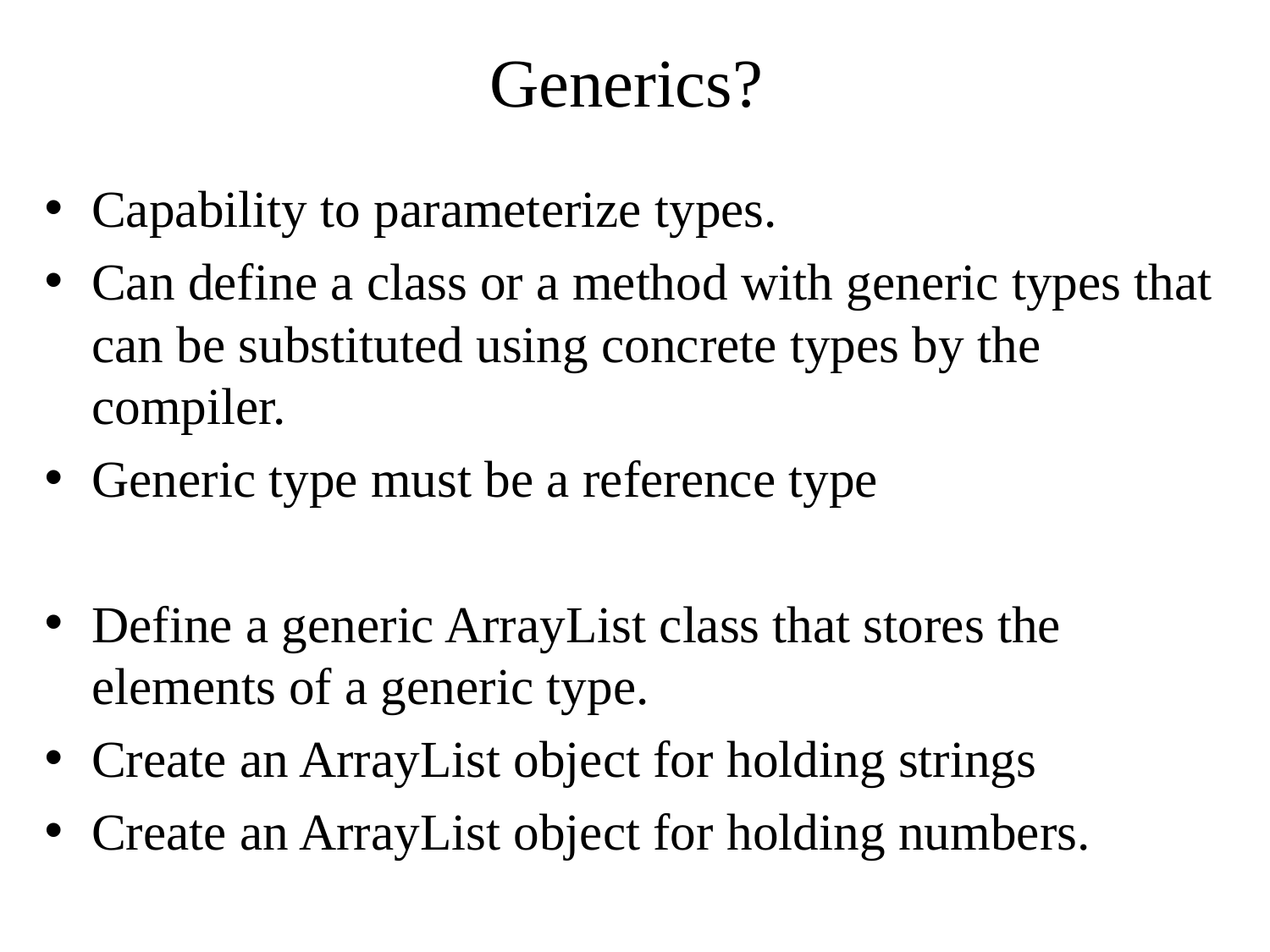

# Generics?
Capability to parameterize types.
Can define a class or a method with generic types that can be substituted using concrete types by the compiler.
Generic type must be a reference type

Define a generic ArrayList class that stores the elements of a generic type.
Create an ArrayList object for holding strings
Create an ArrayList object for holding numbers.